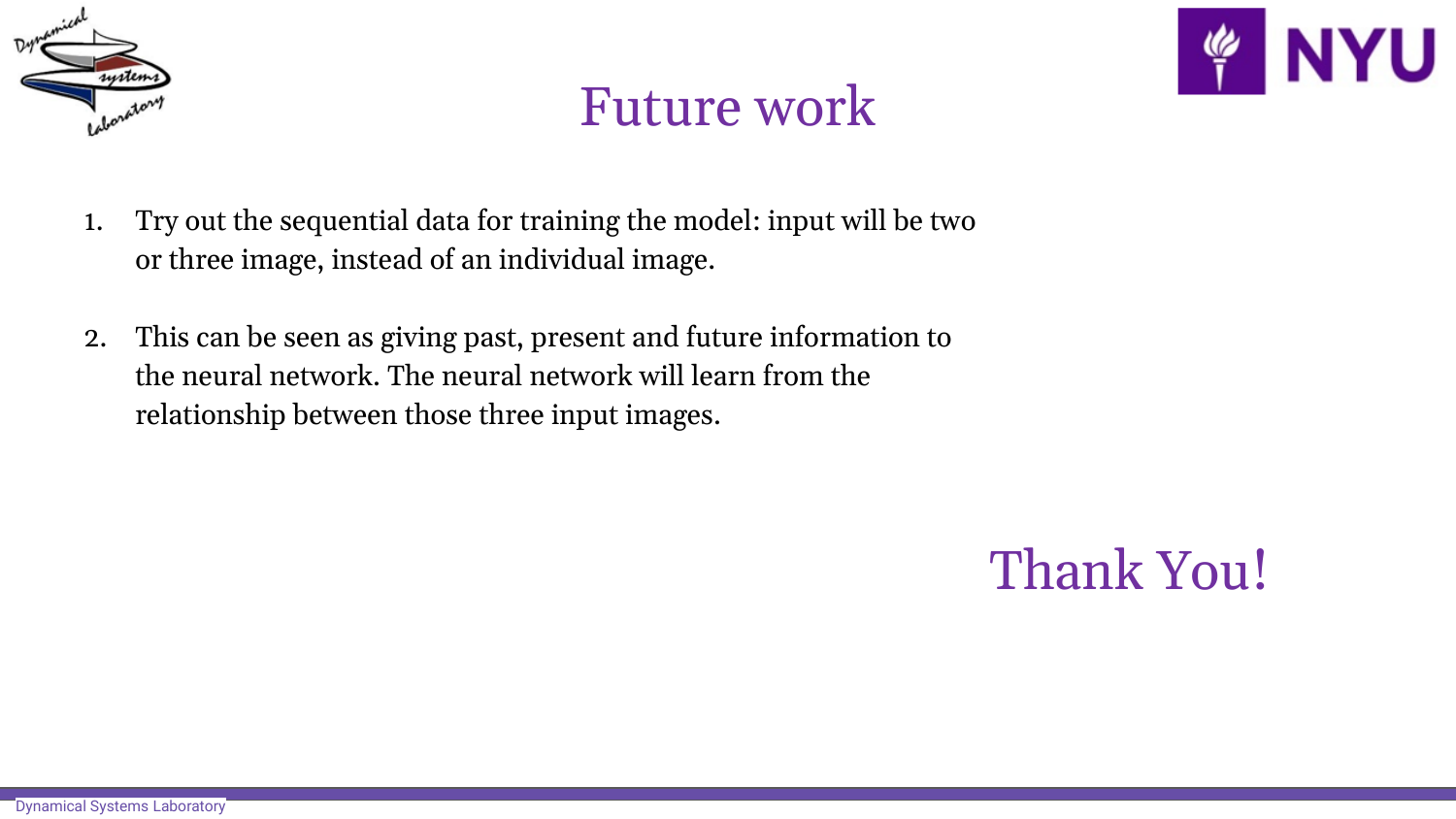

# Future work

Try out the sequential data for training the model: input will be two or three image, instead of an individual image.

This can be seen as giving past, present and future information to the neural network. The neural network will learn from the relationship between those three input images.

Thank You!